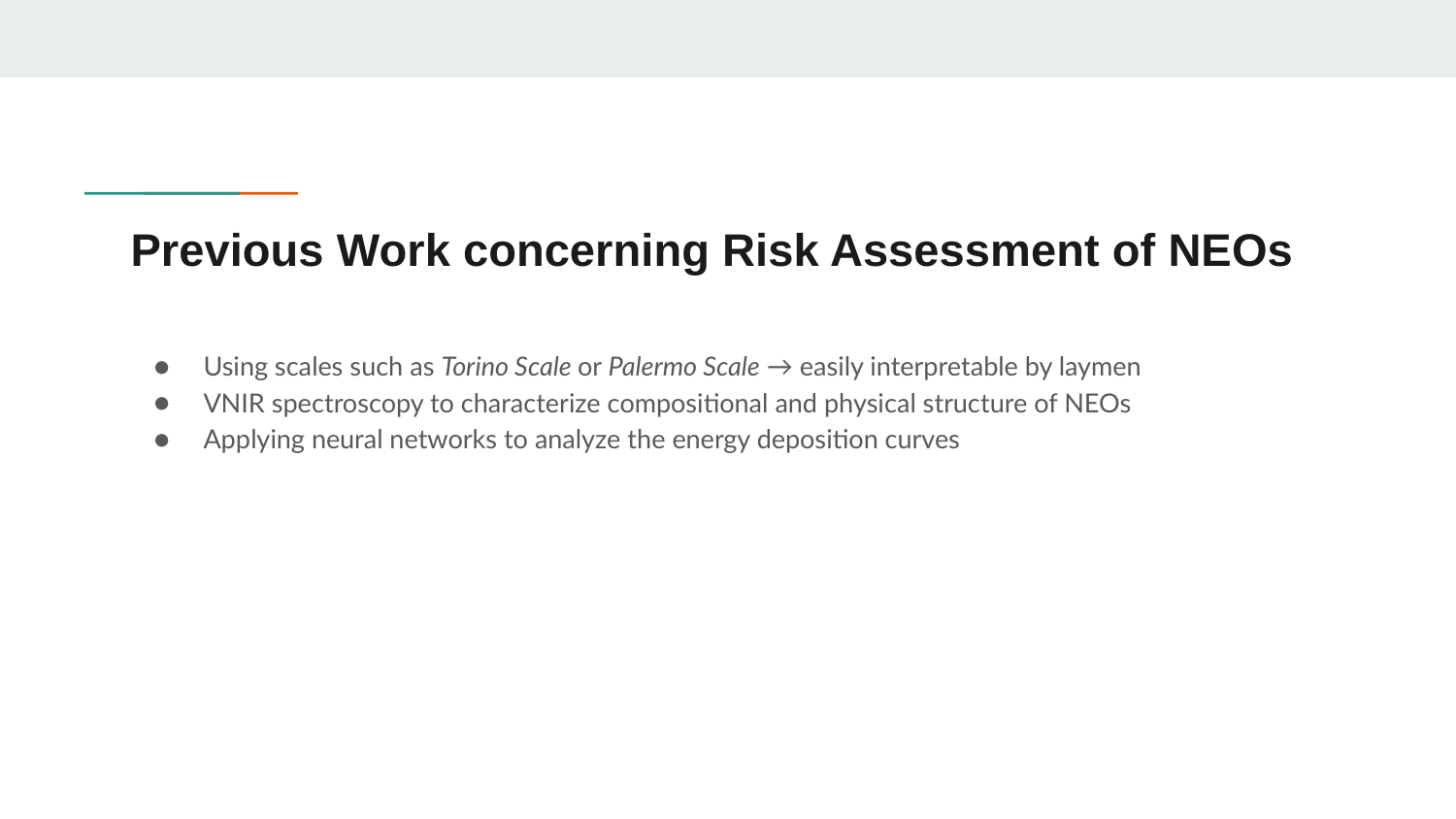

# Previous Work concerning Risk Assessment of NEOs
Using scales such as Torino Scale or Palermo Scale → easily interpretable by laymen
VNIR spectroscopy to characterize compositional and physical structure of NEOs
Applying neural networks to analyze the energy deposition curves